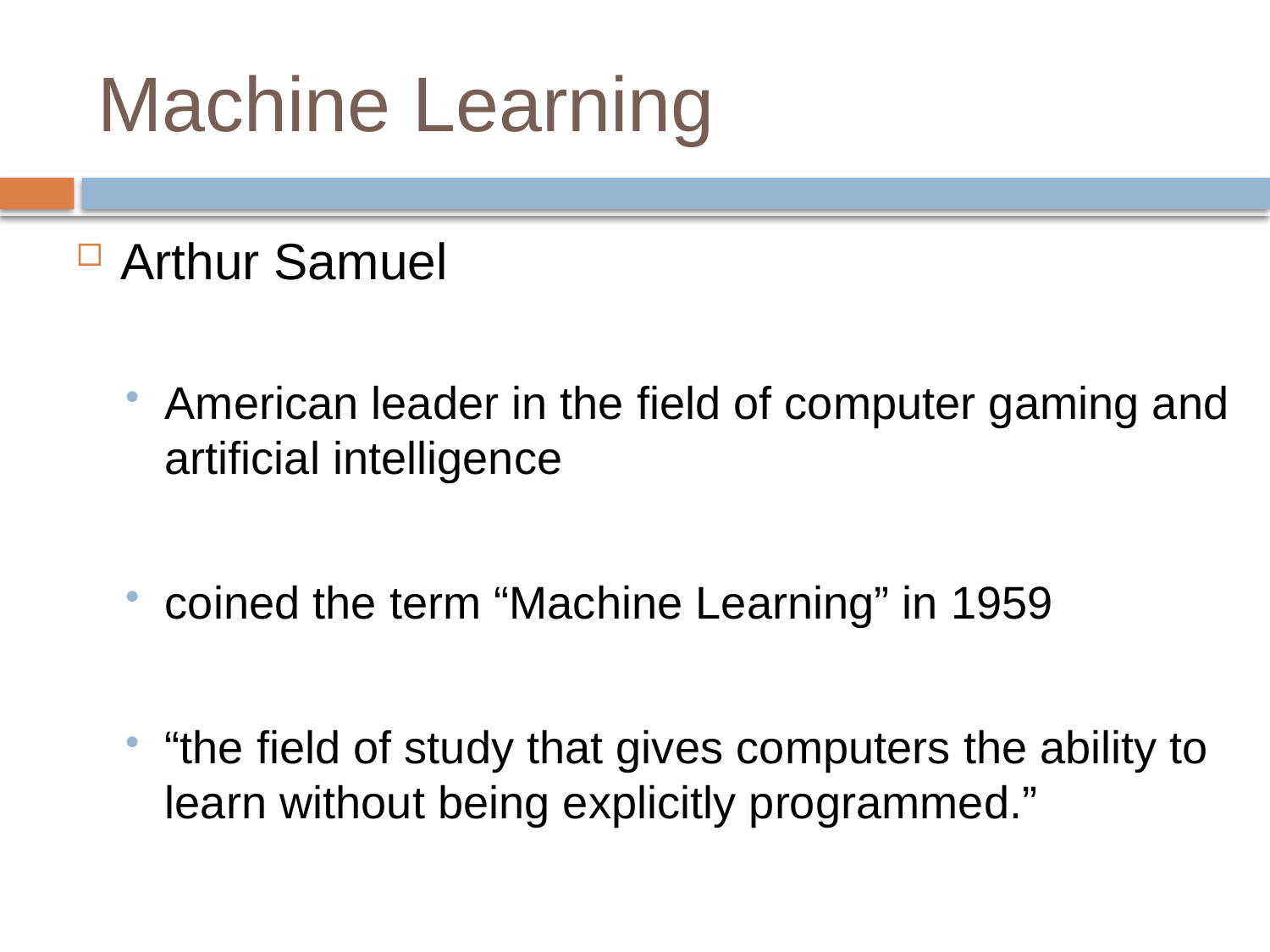

# Machine Learning
Arthur Samuel

American leader in the field of computer gaming and artificial intelligence

coined the term “Machine Learning” in 1959

“the field of study that gives computers the ability to learn without being explicitly programmed.”